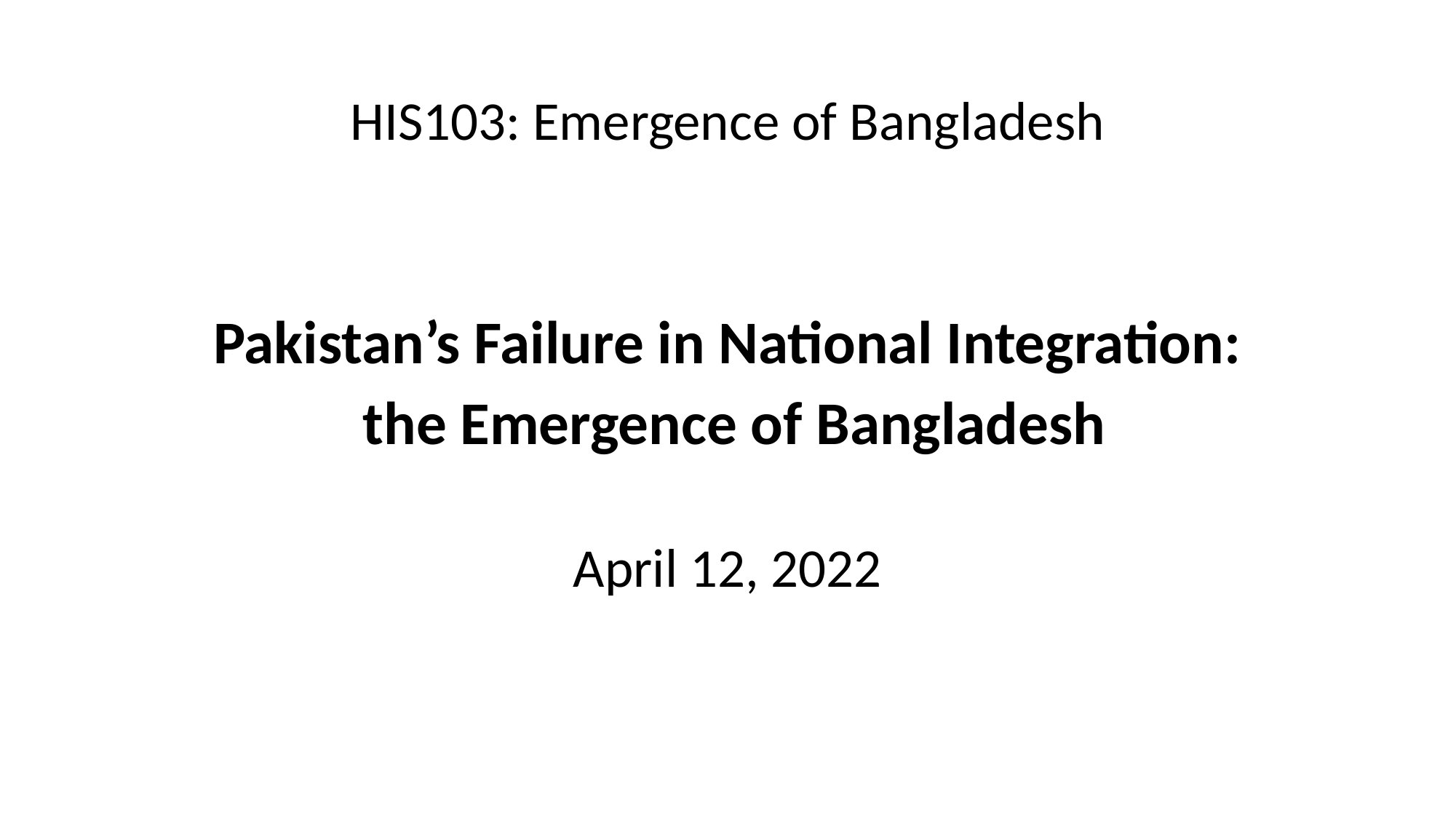

# HIS103: Emergence of Bangladesh

Pakistan’s Failure in National Integration:
 the Emergence of Bangladesh

April 12, 2022